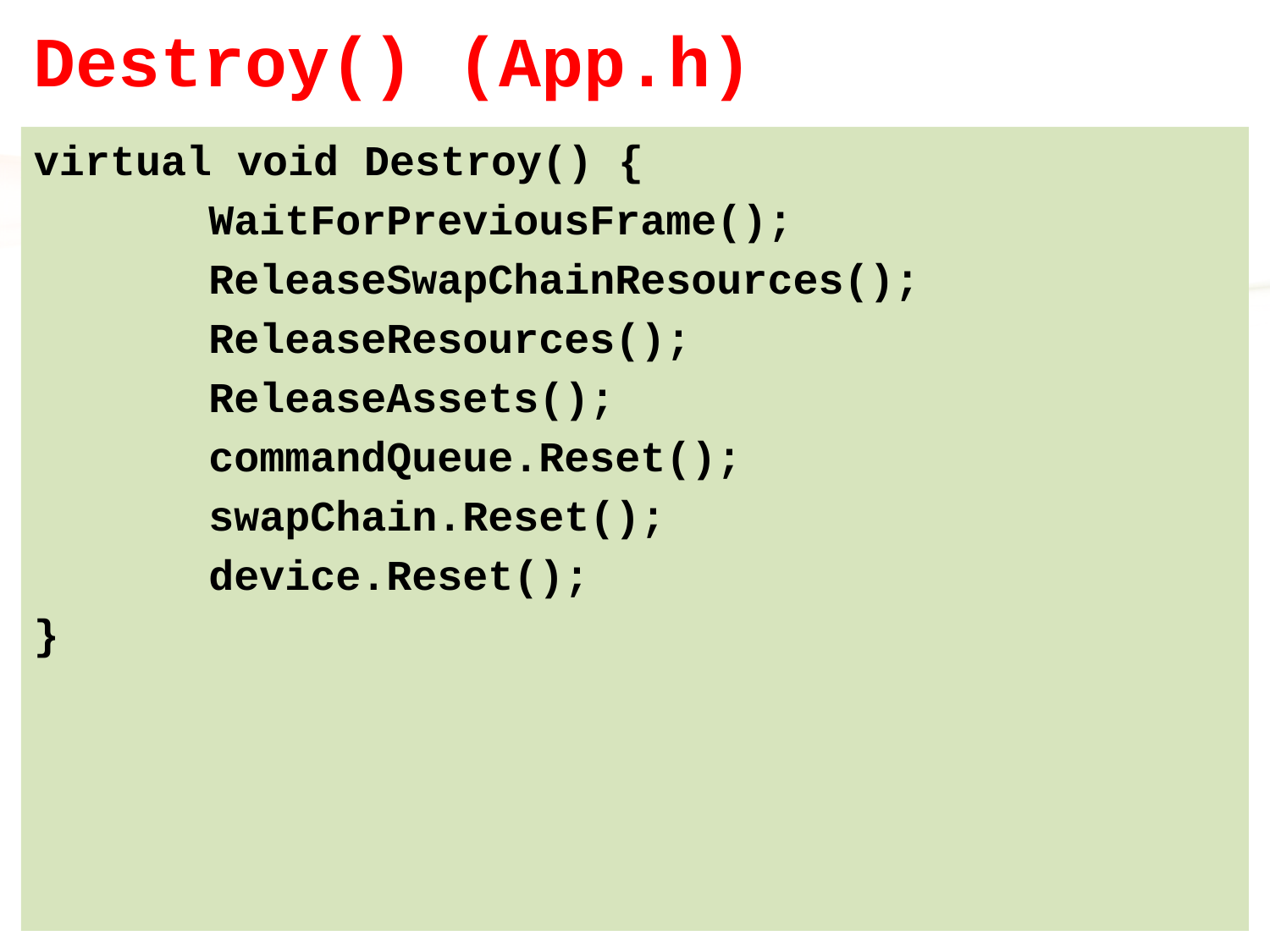

# Destroy() (App.h)
virtual void Destroy() {
		WaitForPreviousFrame();
		ReleaseSwapChainResources();
		ReleaseResources();
		ReleaseAssets();
		commandQueue.Reset();
		swapChain.Reset();
		device.Reset();
}